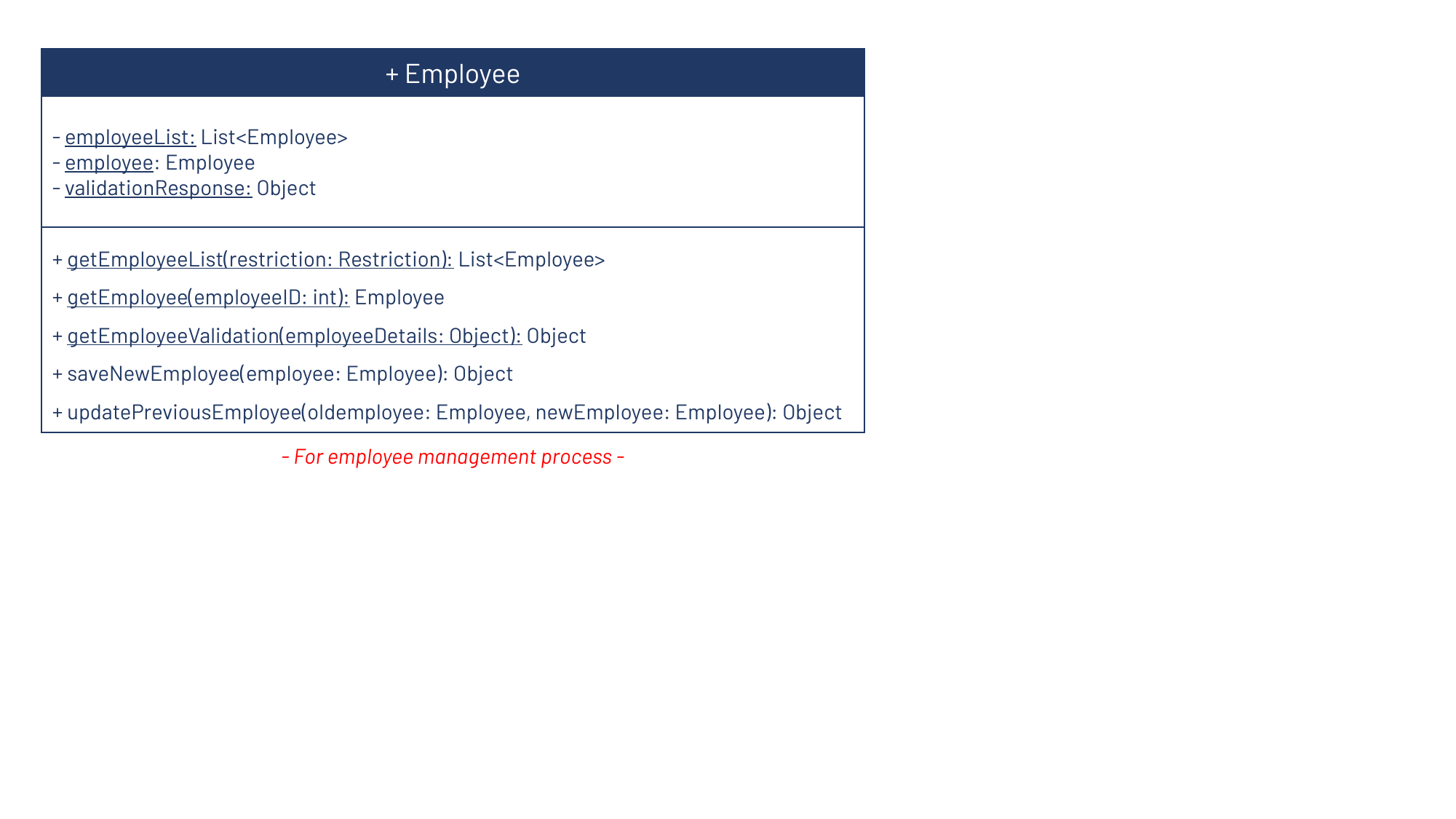

+ Employee
- employeeList: List<Employee>
- employee: Employee
- validationResponse: Object
+ getEmployeeList(restriction: Restriction): List<Employee>
+ getEmployee(employeeID: int): Employee
+ getEmployeeValidation(employeeDetails: Object): Object
+ saveNewEmployee(employee: Employee): Object
+ updatePreviousEmployee(oldemployee: Employee, newEmployee: Employee): Object
- For employee management process -